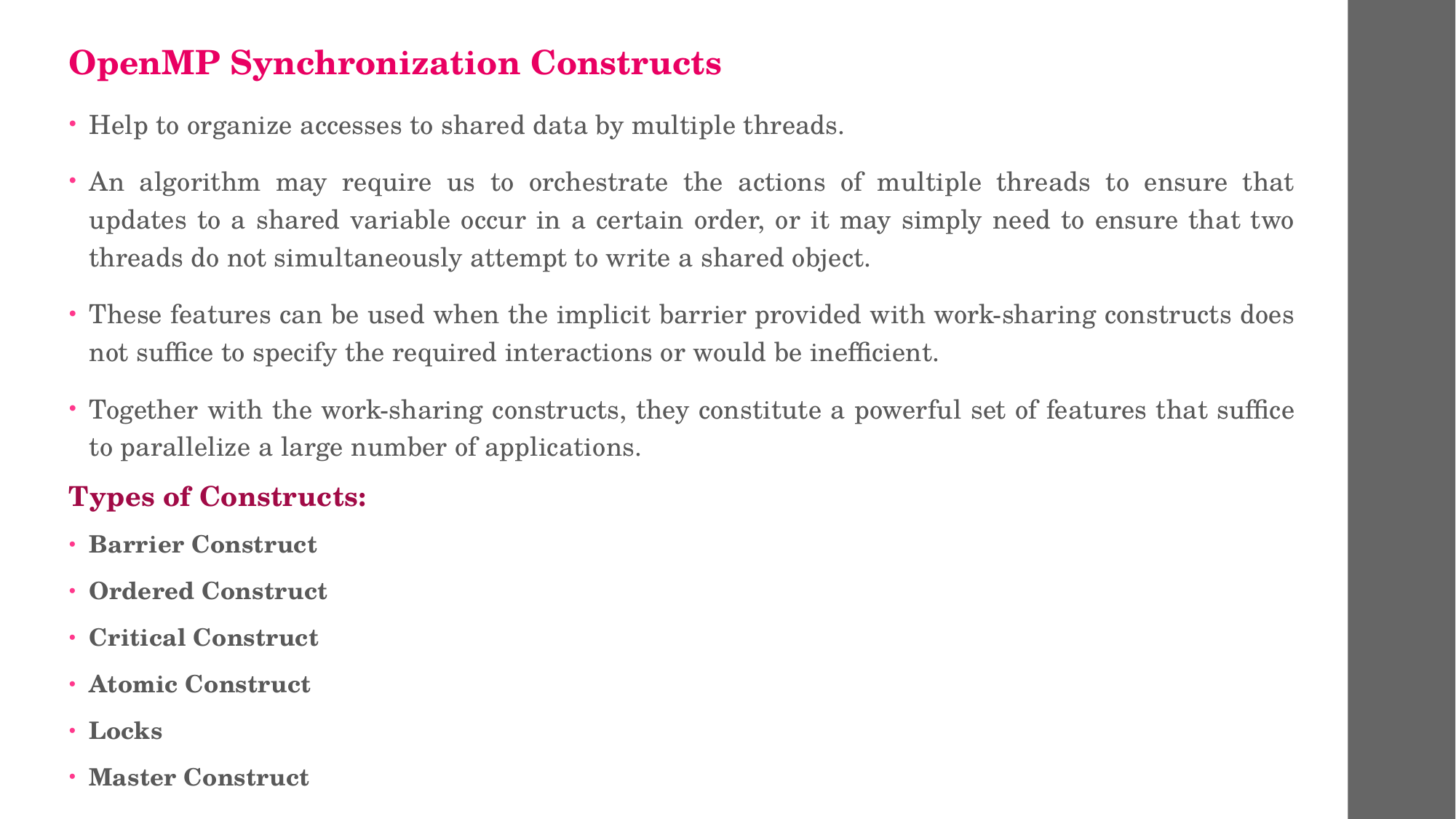

OpenMP Synchronization Constructs
Help to organize accesses to shared data by multiple threads.
An algorithm may require us to orchestrate the actions of multiple threads to ensure that updates to a shared variable occur in a certain order, or it may simply need to ensure that two threads do not simultaneously attempt to write a shared object.
These features can be used when the implicit barrier provided with work-sharing constructs does not suffice to specify the required interactions or would be inefficient.
Together with the work-sharing constructs, they constitute a powerful set of features that suffice to parallelize a large number of applications.
Types of Constructs:
Barrier Construct
Ordered Construct
Critical Construct
Atomic Construct
Locks
Master Construct